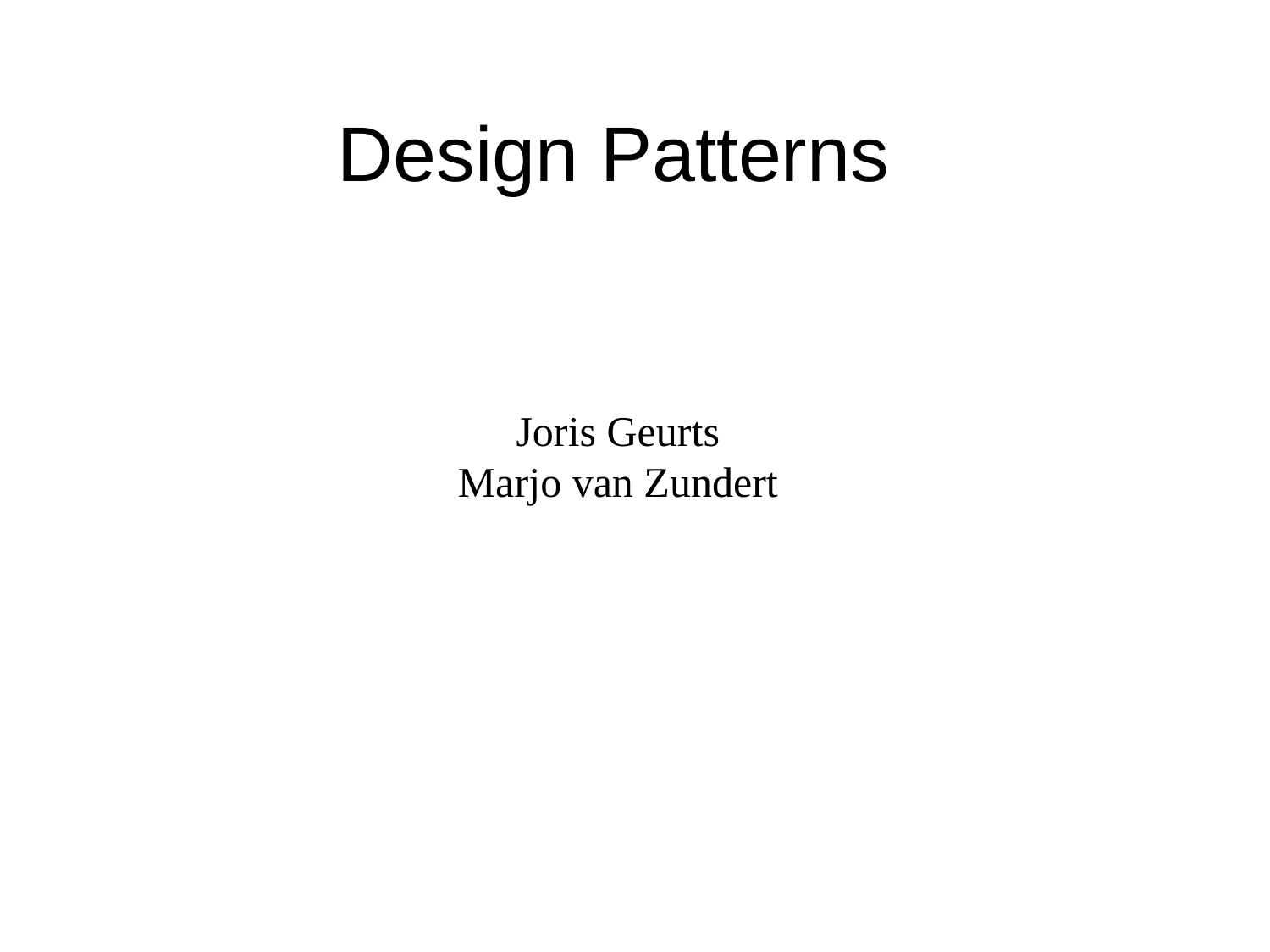

# Design Patterns
Joris Geurts
Marjo van Zundert